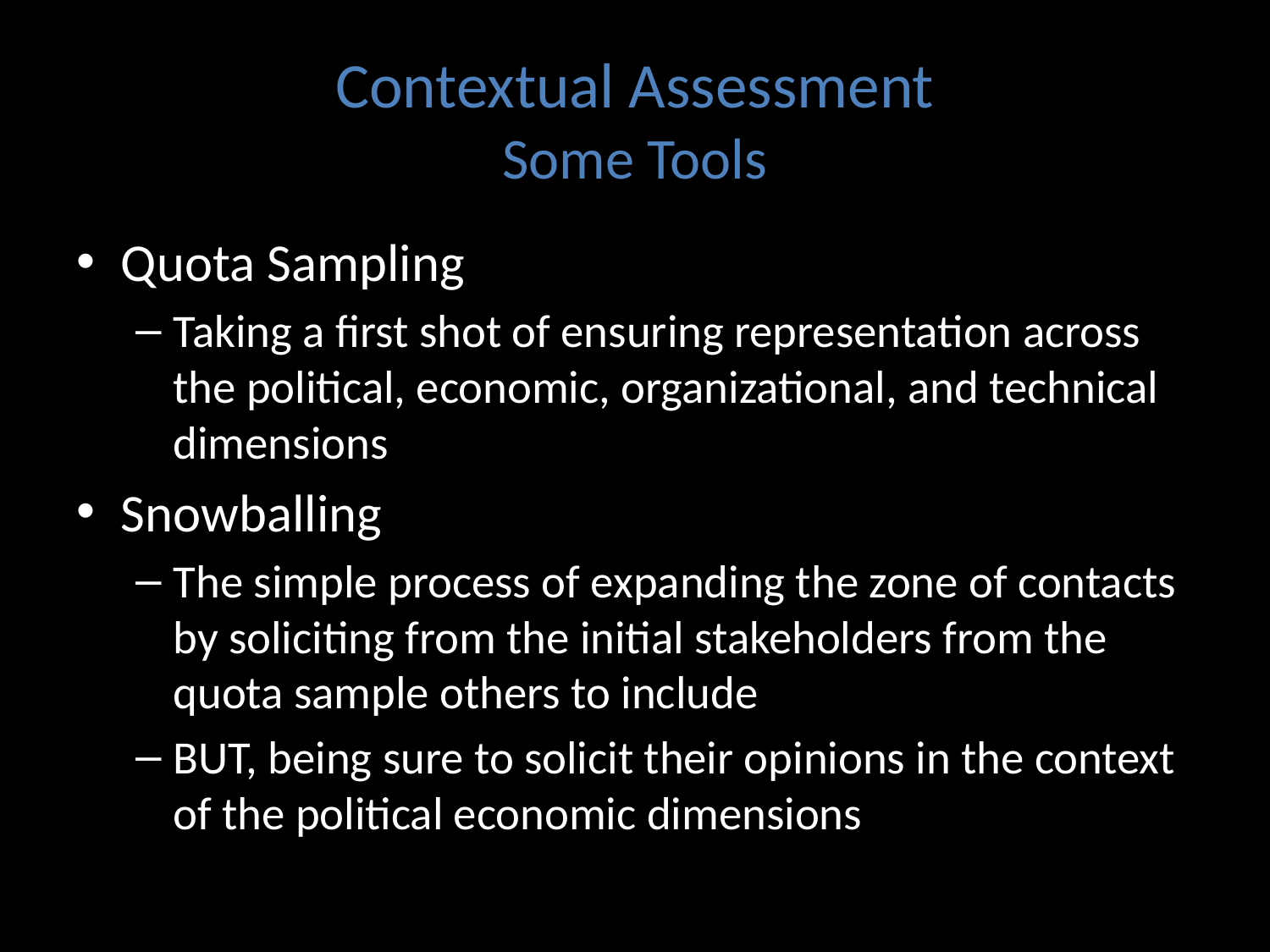

# Contextual Assessment Some Tools
Quota Sampling
Taking a first shot of ensuring representation across the political, economic, organizational, and technical dimensions
Snowballing
The simple process of expanding the zone of contacts by soliciting from the initial stakeholders from the quota sample others to include
BUT, being sure to solicit their opinions in the context of the political economic dimensions